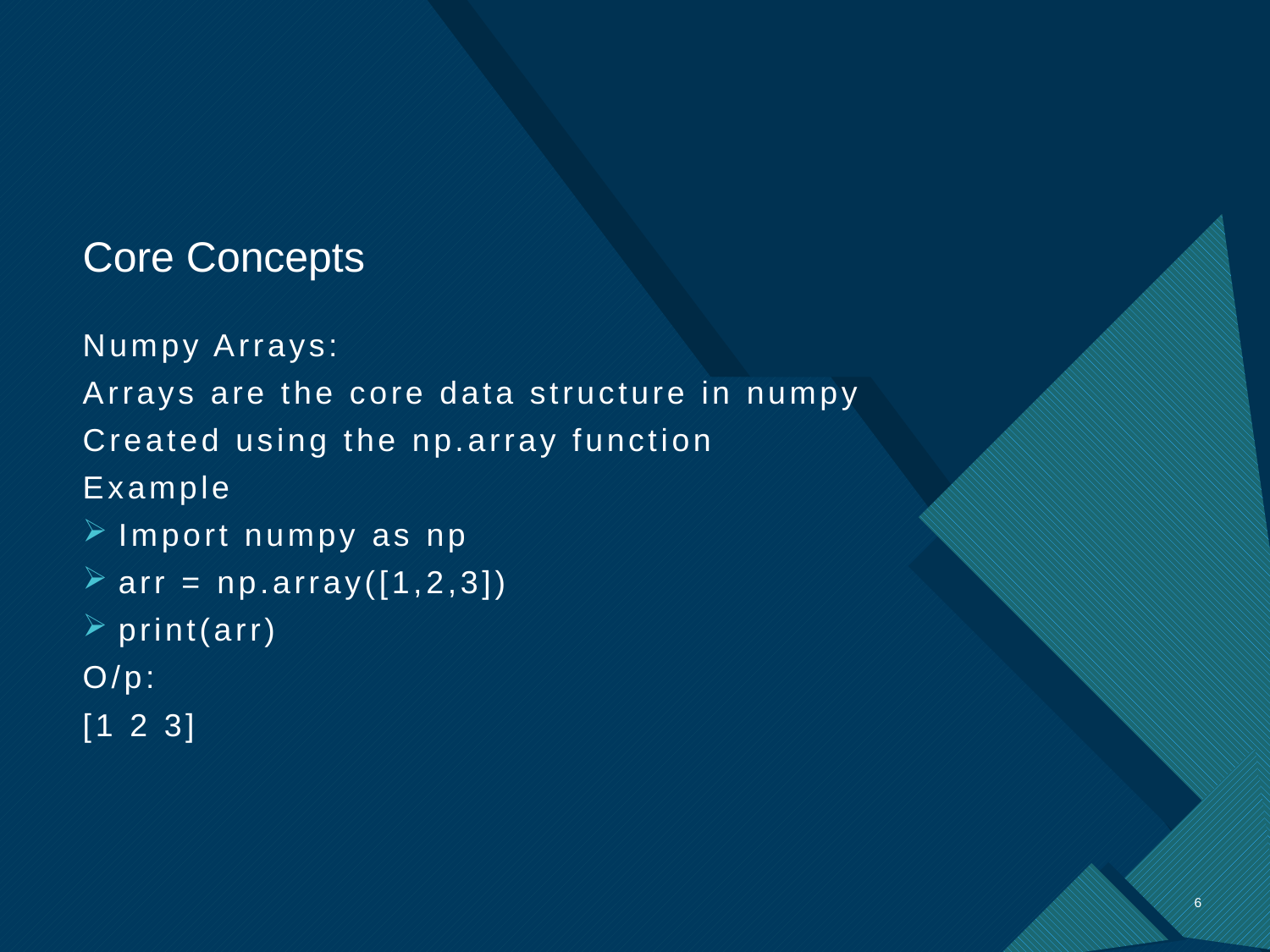

# Core Concepts
Numpy Arrays:
Arrays are the core data structure in numpy
Created using the np.array function
Example
Import numpy as np
arr = np.array([1,2,3])
print(arr)
O/p:
[1 2 3]
6